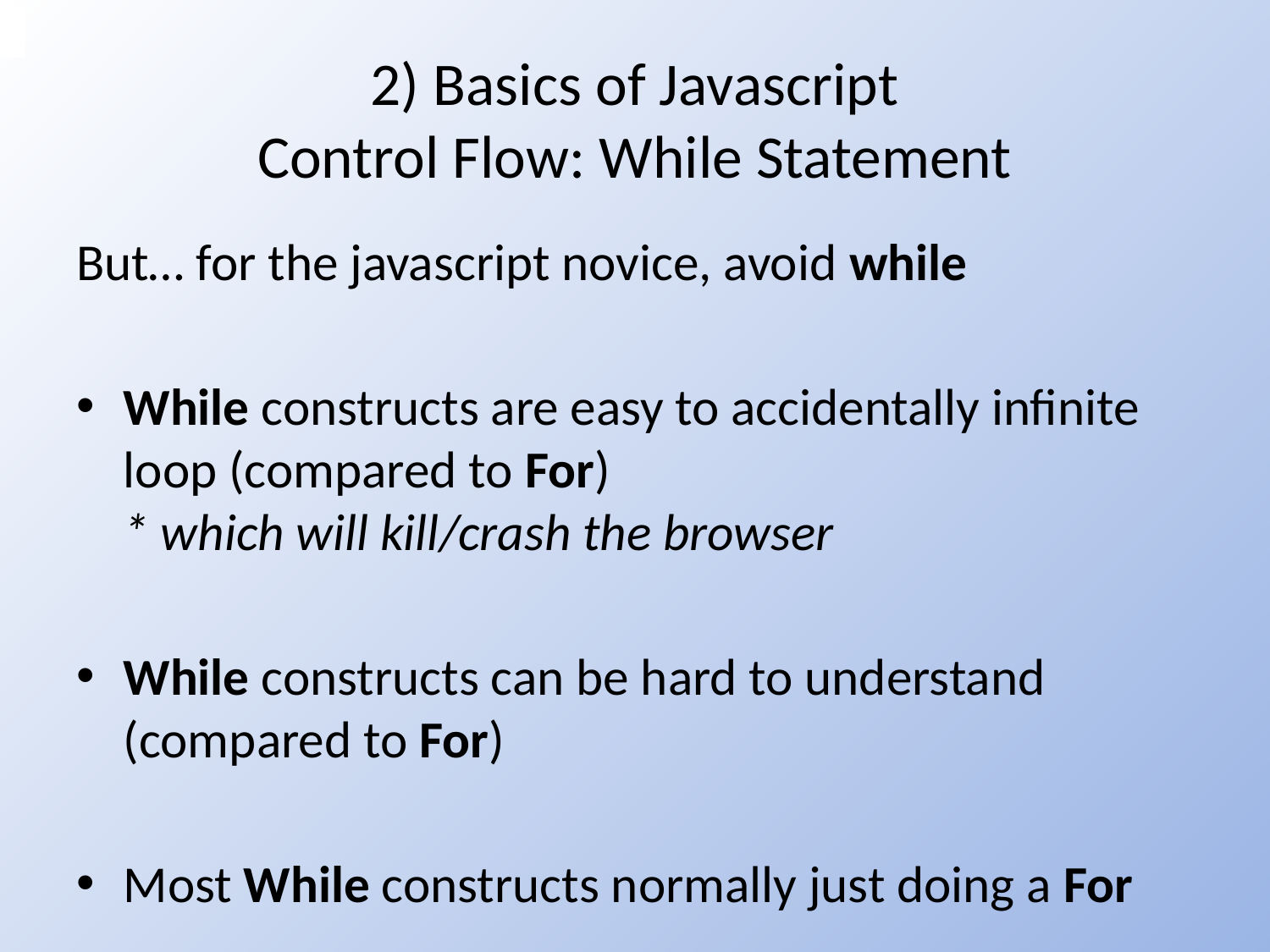

# 2) Basics of Javascript Control Flow: While Statement
But… for the javascript novice, avoid while

While constructs are easy to accidentally infinite loop (compared to For)
* which will kill/crash the browser

While constructs can be hard to understand (compared to For)

Most While constructs normally just doing a For